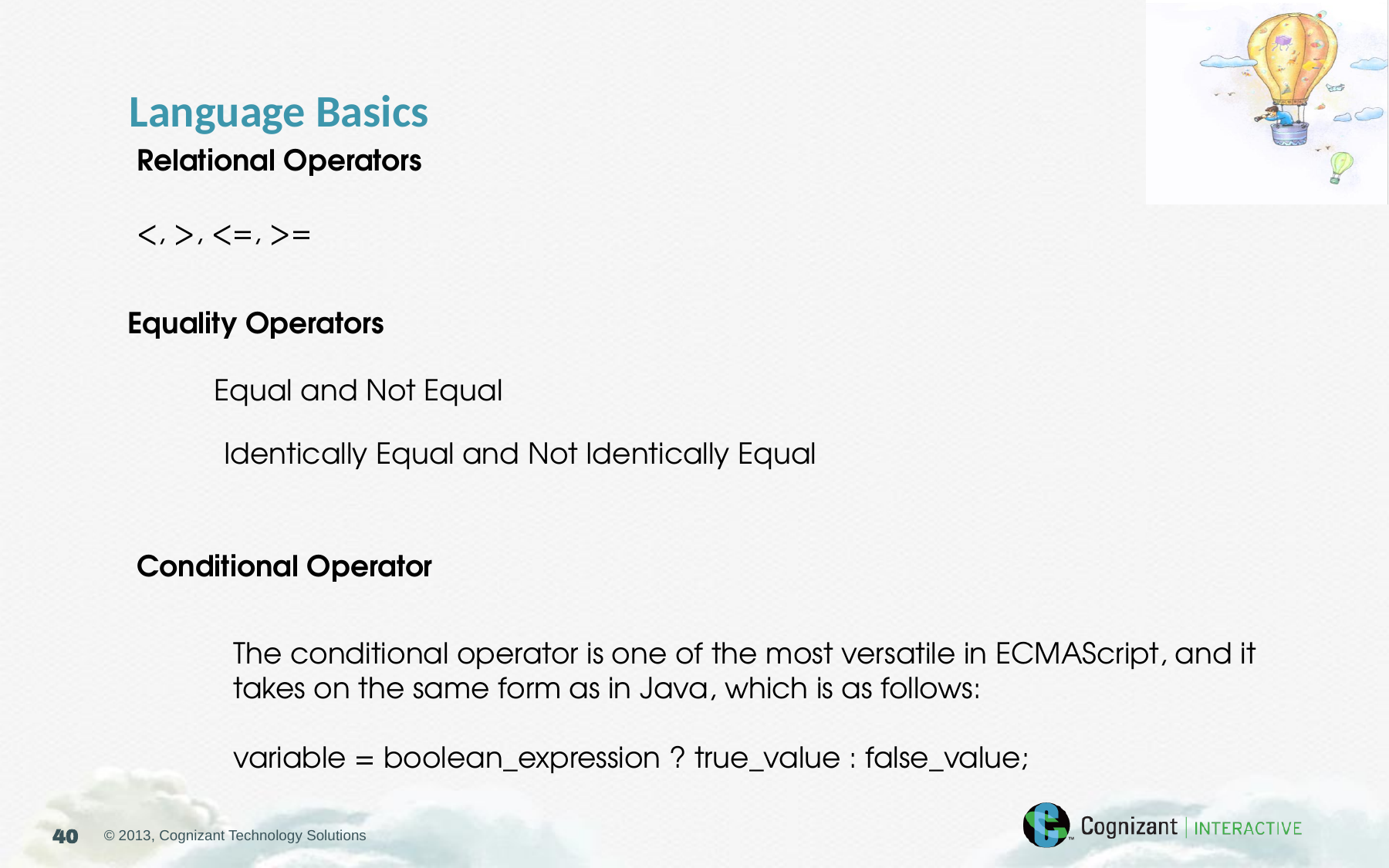

Language Basics
Relational Operators
<, >, <=, >=
Equality Operators
Equal and Not Equal
Identically Equal and Not Identically Equal
Conditional Operator
The conditional operator is one of the most versatile in ECMAScript, and it takes on the same form as in Java, which is as follows:

variable = boolean_expression ? true_value : false_value;